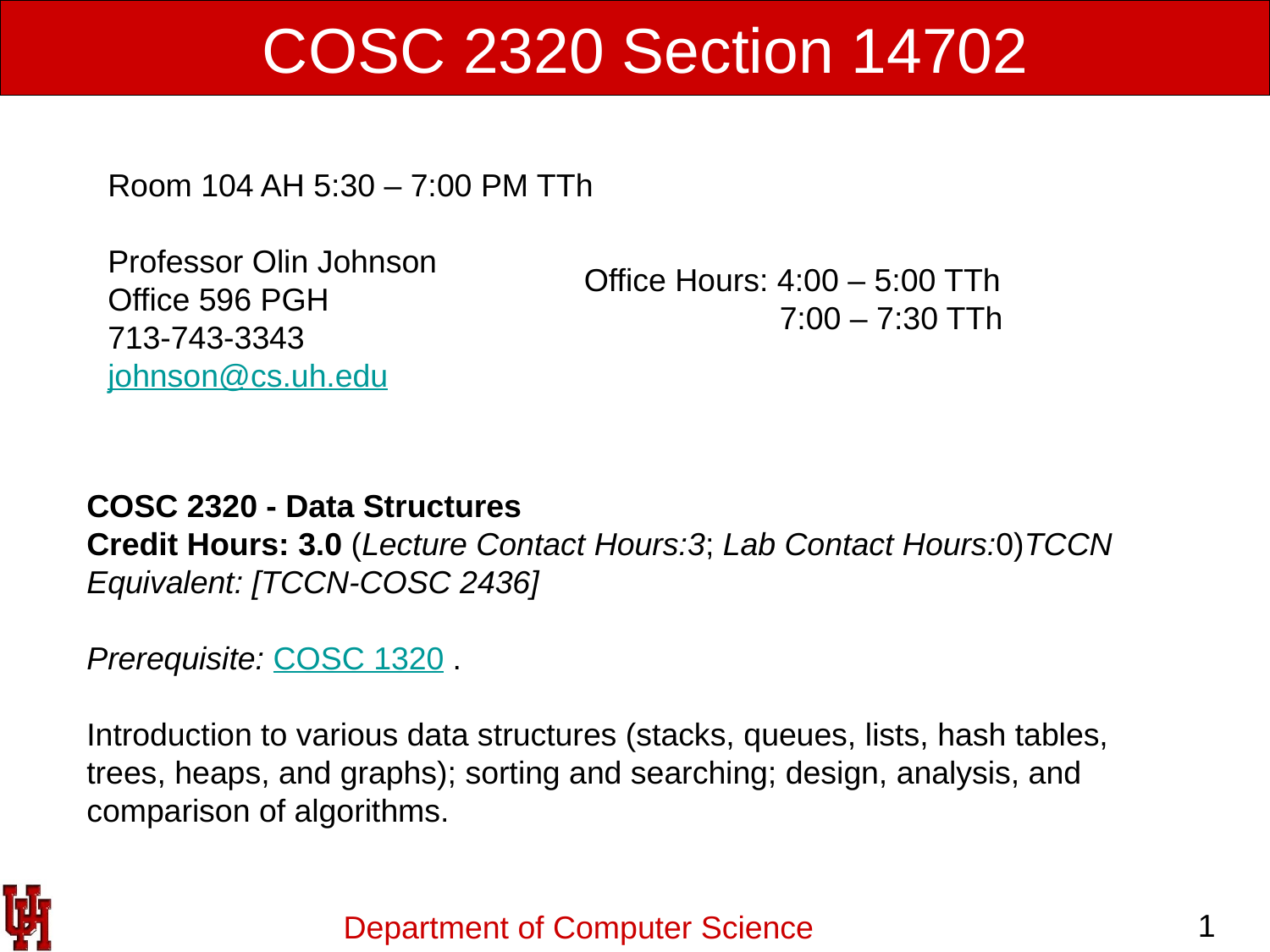

COSC 2320 Section 14702
Room 104 AH 5:30 – 7:00 PM TTh

Professor Olin Johnson
Office 596 PGH
713-743-3343
johnson@cs.uh.edu

Office Hours: 4:00 – 5:00 TTh
                      7:00 – 7:30 TTh
COSC 2320 - Data Structures
Credit Hours: 3.0 (Lecture Contact Hours:3; Lab Contact Hours:0)TCCN Equivalent: [TCCN-COSC 2436]
Prerequisite: COSC 1320 .
Introduction to various data structures (stacks, queues, lists, hash tables, trees, heaps, and graphs); sorting and searching; design, analysis, and comparison of algorithms.